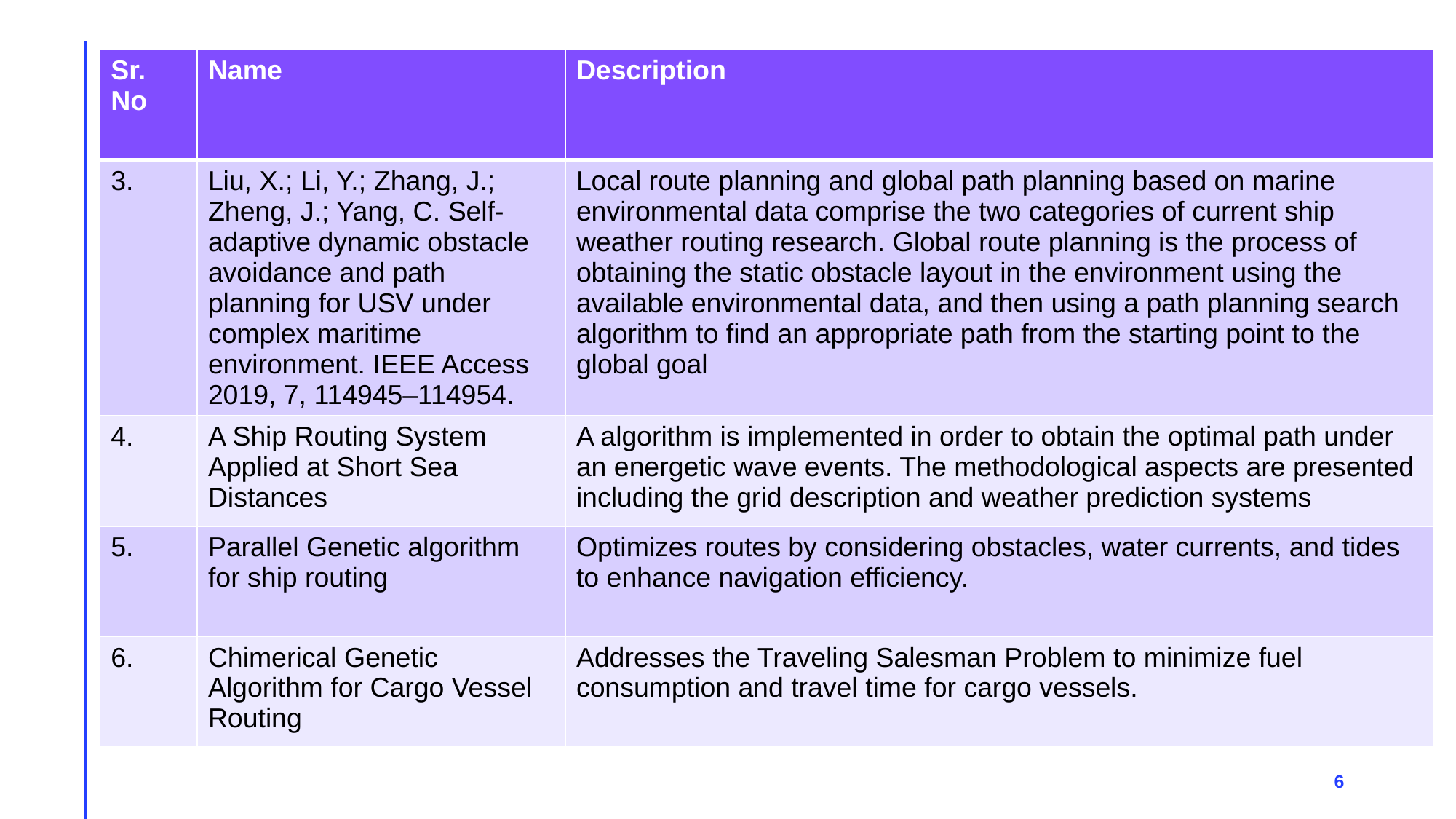

| Sr. No | Name | Description |
| --- | --- | --- |
| 3. | Liu, X.; Li, Y.; Zhang, J.; Zheng, J.; Yang, C. Self-adaptive dynamic obstacle avoidance and path planning for USV under complex maritime environment. IEEE Access 2019, 7, 114945–114954. | Local route planning and global path planning based on marine environmental data comprise the two categories of current ship weather routing research. Global route planning is the process of obtaining the static obstacle layout in the environment using the available environmental data, and then using a path planning search algorithm to find an appropriate path from the starting point to the global goal |
| 4. | A Ship Routing System Applied at Short Sea Distances | A algorithm is implemented in order to obtain the optimal path under an energetic wave events. The methodological aspects are presented including the grid description and weather prediction systems |
| 5. | Parallel Genetic algorithm for ship routing | Optimizes routes by considering obstacles, water currents, and tides to enhance navigation efficiency. |
| 6. | Chimerical Genetic Algorithm for Cargo Vessel Routing | Addresses the Traveling Salesman Problem to minimize fuel consumption and travel time for cargo vessels. |
6